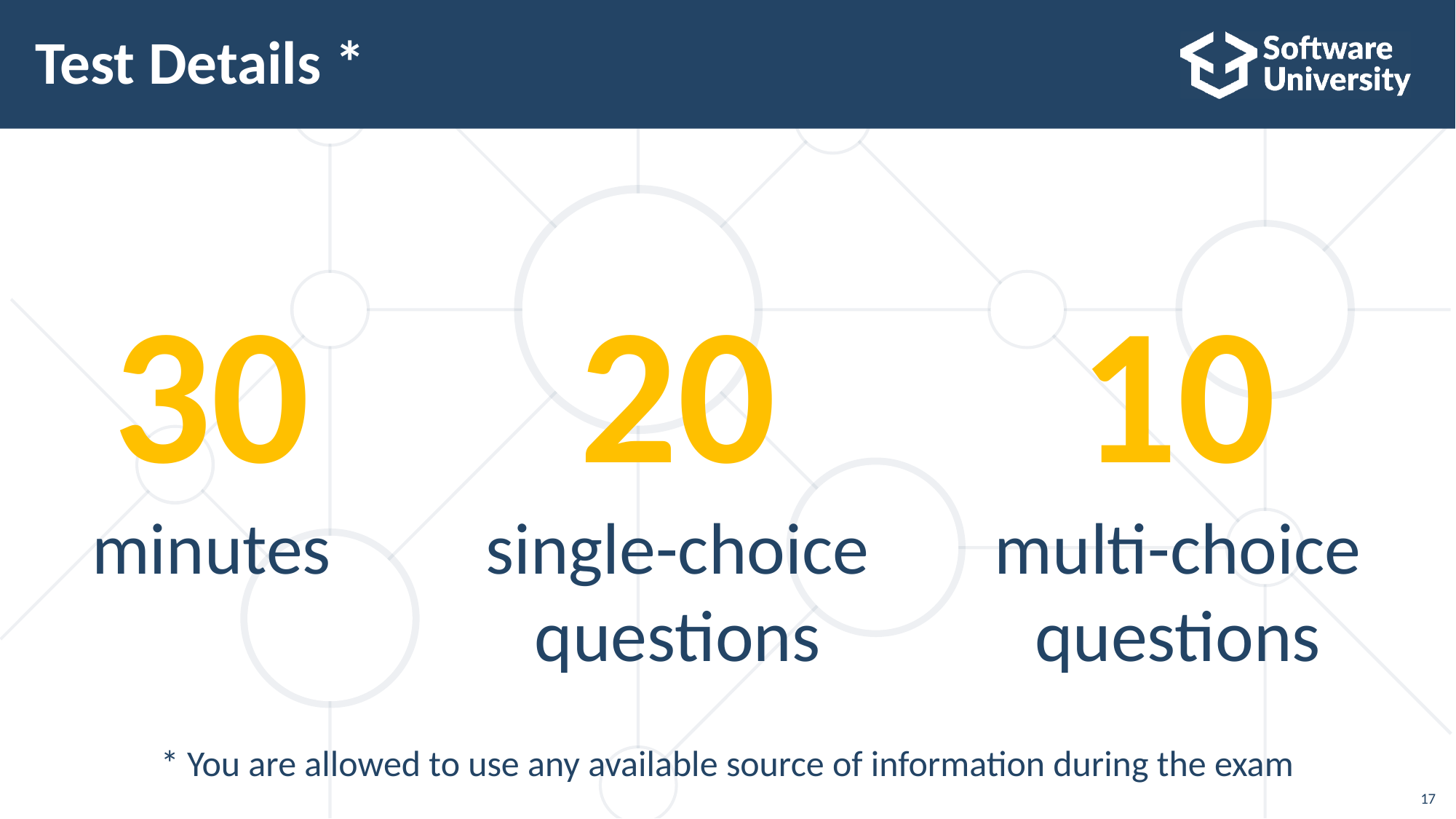

# Test Details *
30
minutes
20
single-choice
questions
10
multi-choice
questions
* You are allowed to use any available source of information during the exam
17